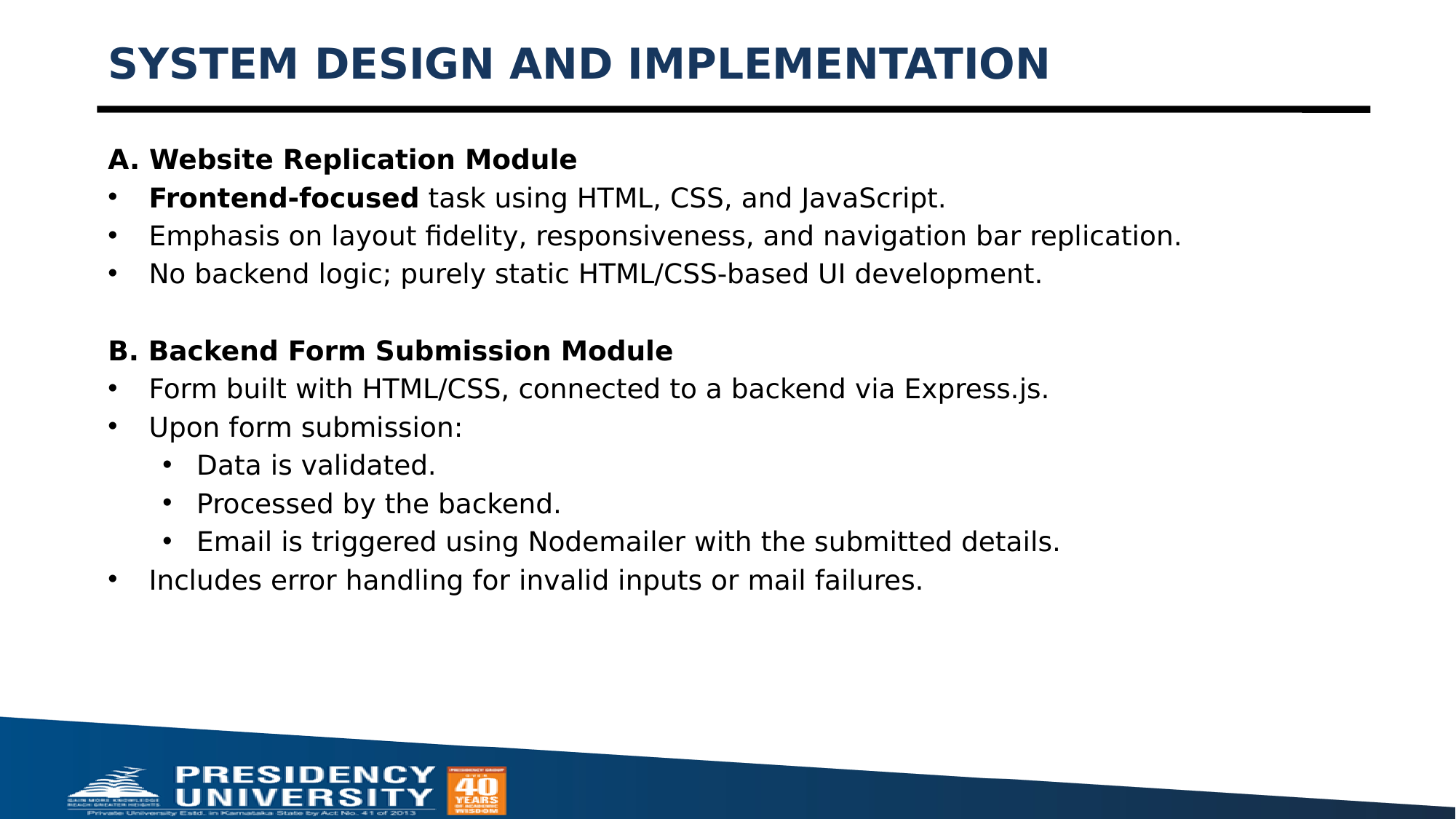

# SYSTEM DESIGN AND IMPLEMENTATION
A. Website Replication Module
Frontend-focused task using HTML, CSS, and JavaScript.
Emphasis on layout fidelity, responsiveness, and navigation bar replication.
No backend logic; purely static HTML/CSS-based UI development.

B. Backend Form Submission Module
Form built with HTML/CSS, connected to a backend via Express.js.
Upon form submission:
Data is validated.
Processed by the backend.
Email is triggered using Nodemailer with the submitted details.
Includes error handling for invalid inputs or mail failures.